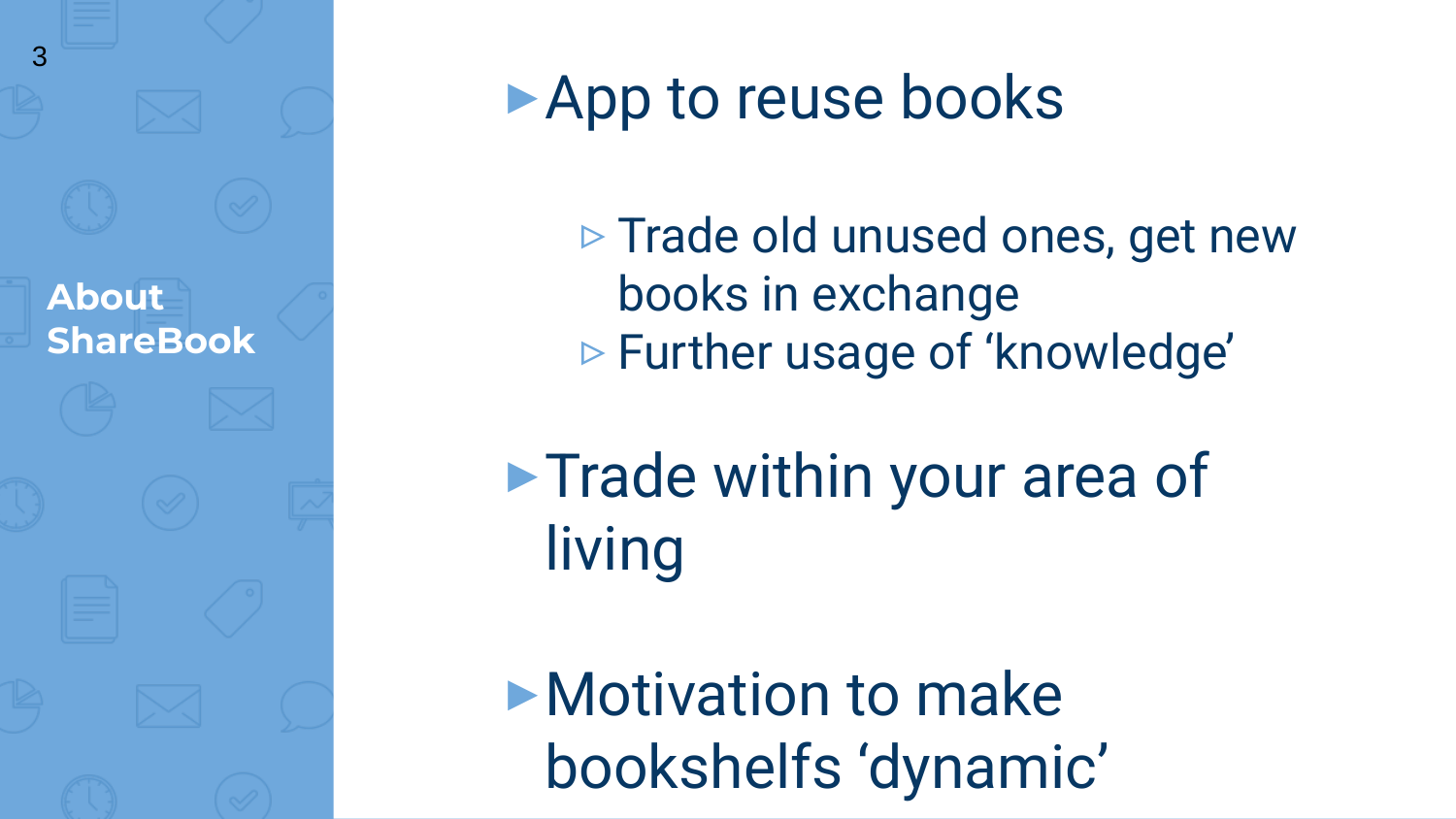

3
App to reuse books
Trade old unused ones, get new books in exchange
Further usage of ‘knowledge’
Trade within your area of living
Motivation to make bookshelfs ‘dynamic’

# About ShareBook